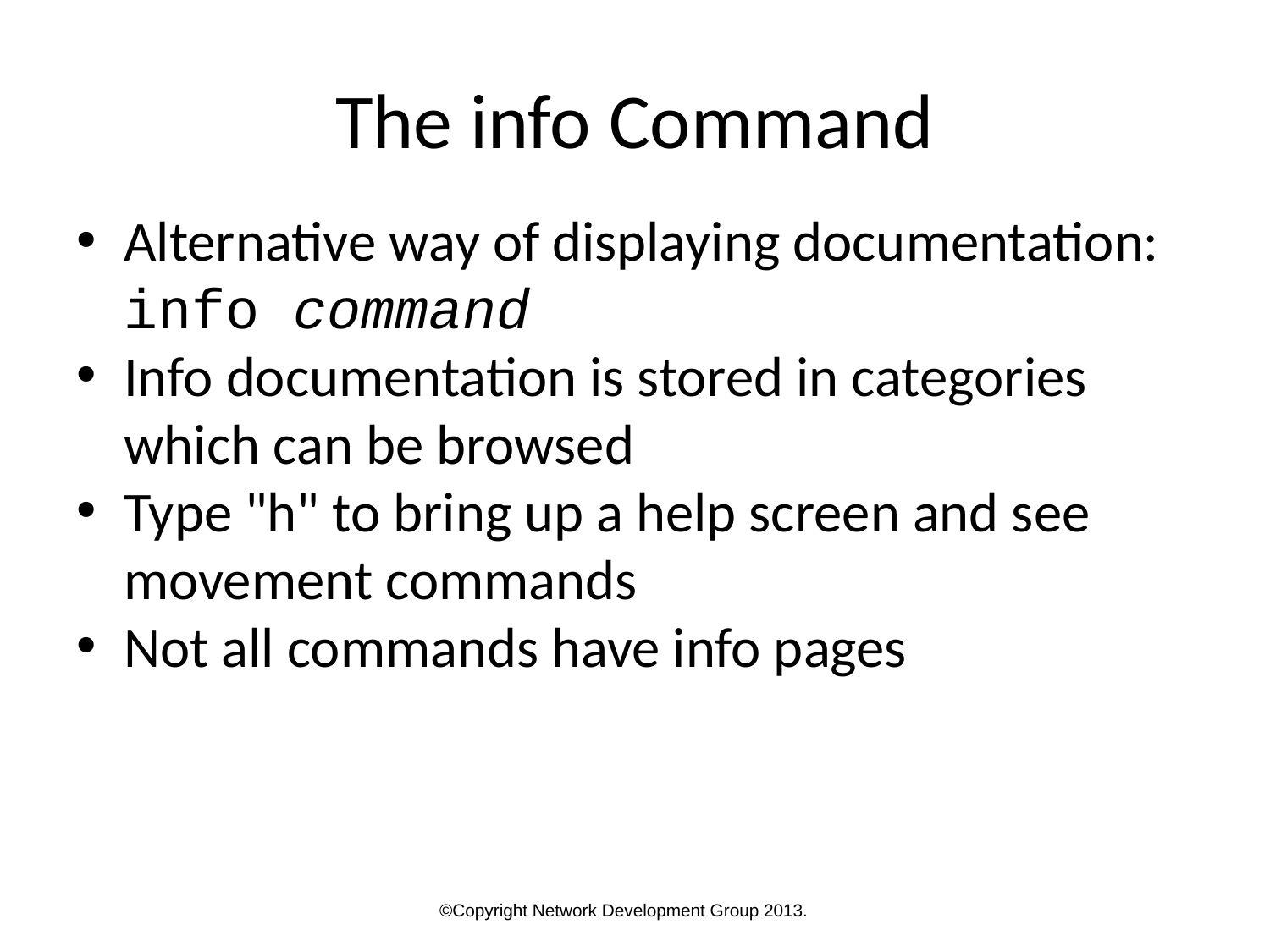

The info Command
Alternative way of displaying documentation: info command
Info documentation is stored in categories which can be browsed
Type "h" to bring up a help screen and see movement commands
Not all commands have info pages